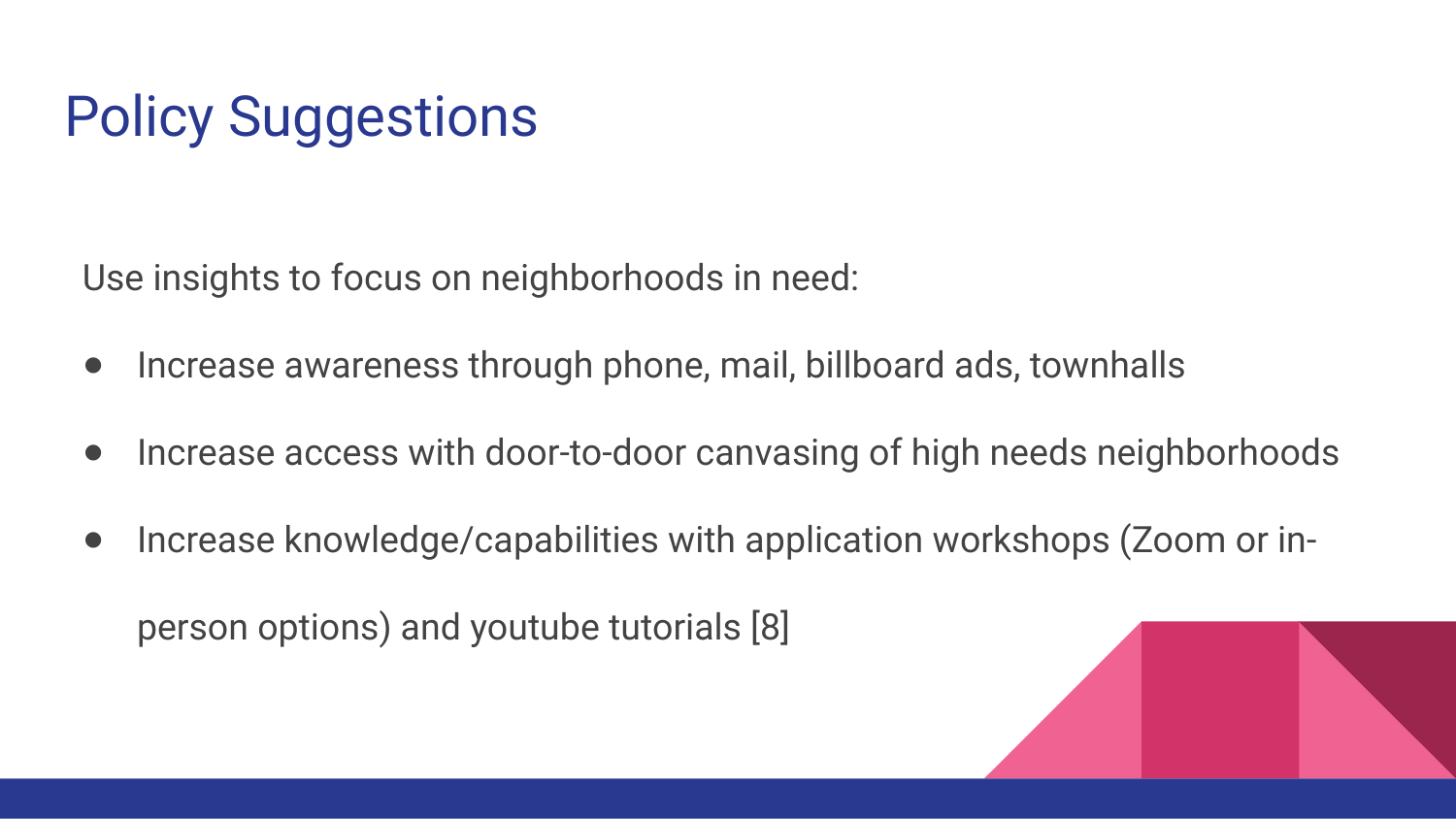

# Policy Suggestions
Use insights to focus on neighborhoods in need:
Increase awareness through phone, mail, billboard ads, townhalls
Increase access with door-to-door canvasing of high needs neighborhoods
Increase knowledge/capabilities with application workshops (Zoom or in-person options) and youtube tutorials [8]